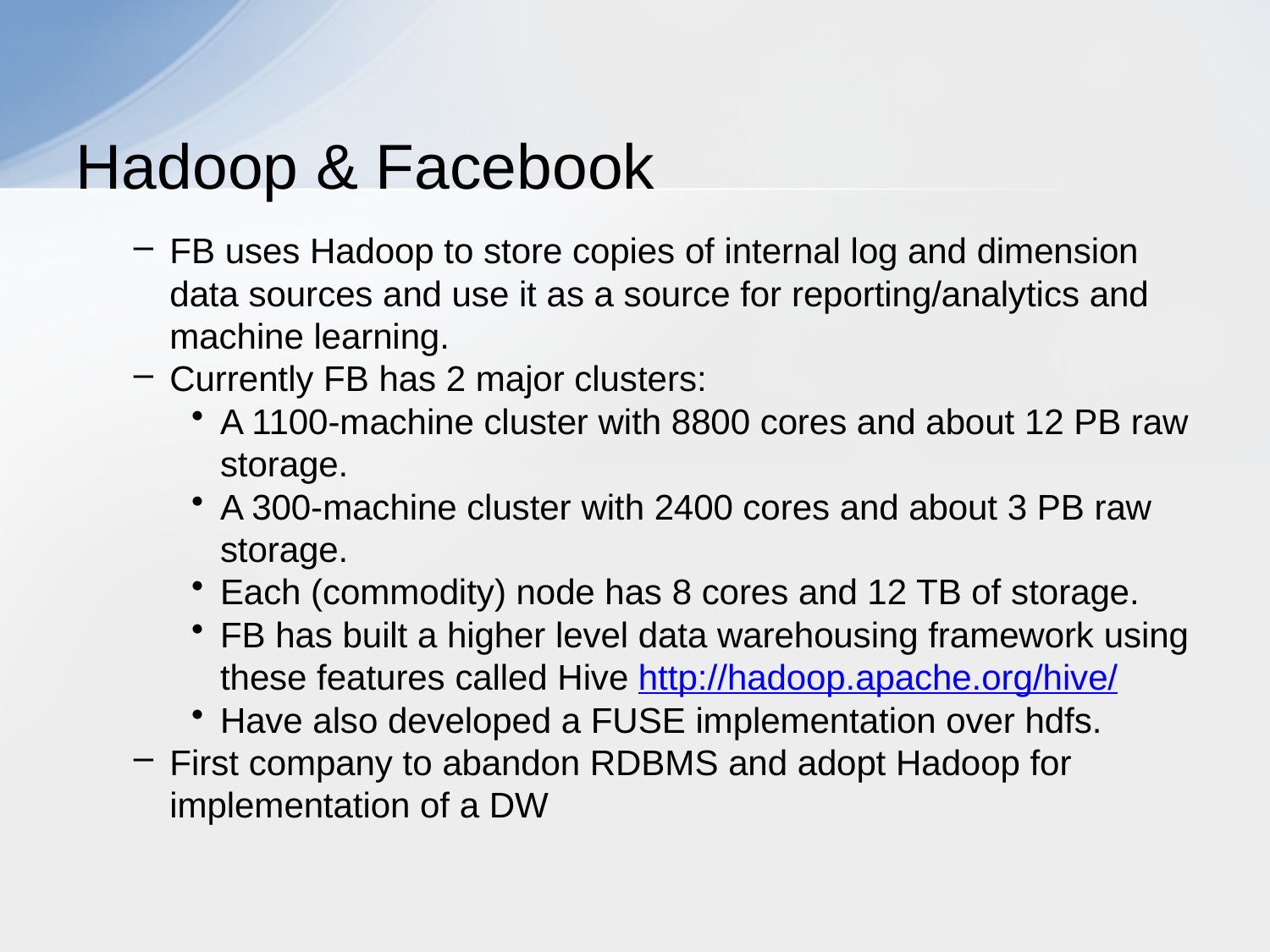

# Hadoop & Facebook
FB uses Hadoop to store copies of internal log and dimension data sources and use it as a source for reporting/analytics and machine learning.
Currently FB has 2 major clusters:
A 1100-machine cluster with 8800 cores and about 12 PB raw storage.
A 300-machine cluster with 2400 cores and about 3 PB raw storage.
Each (commodity) node has 8 cores and 12 TB of storage.
FB has built a higher level data warehousing framework using these features called Hive http://hadoop.apache.org/hive/
Have also developed a FUSE implementation over hdfs.
First company to abandon RDBMS and adopt Hadoop for implementation of a DW